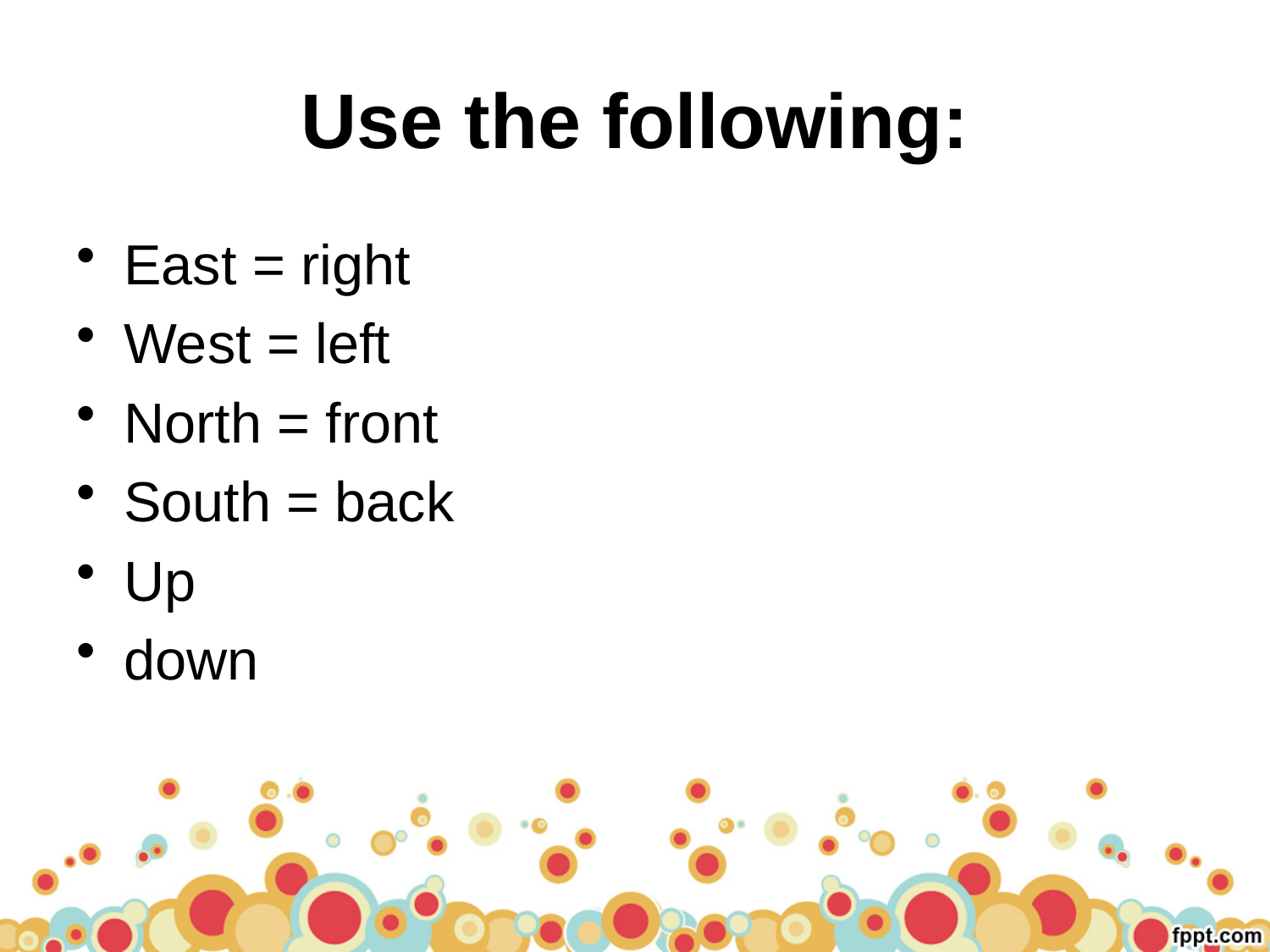

# Use the following:
East = right
West = left
North = front
South = back
Up
down